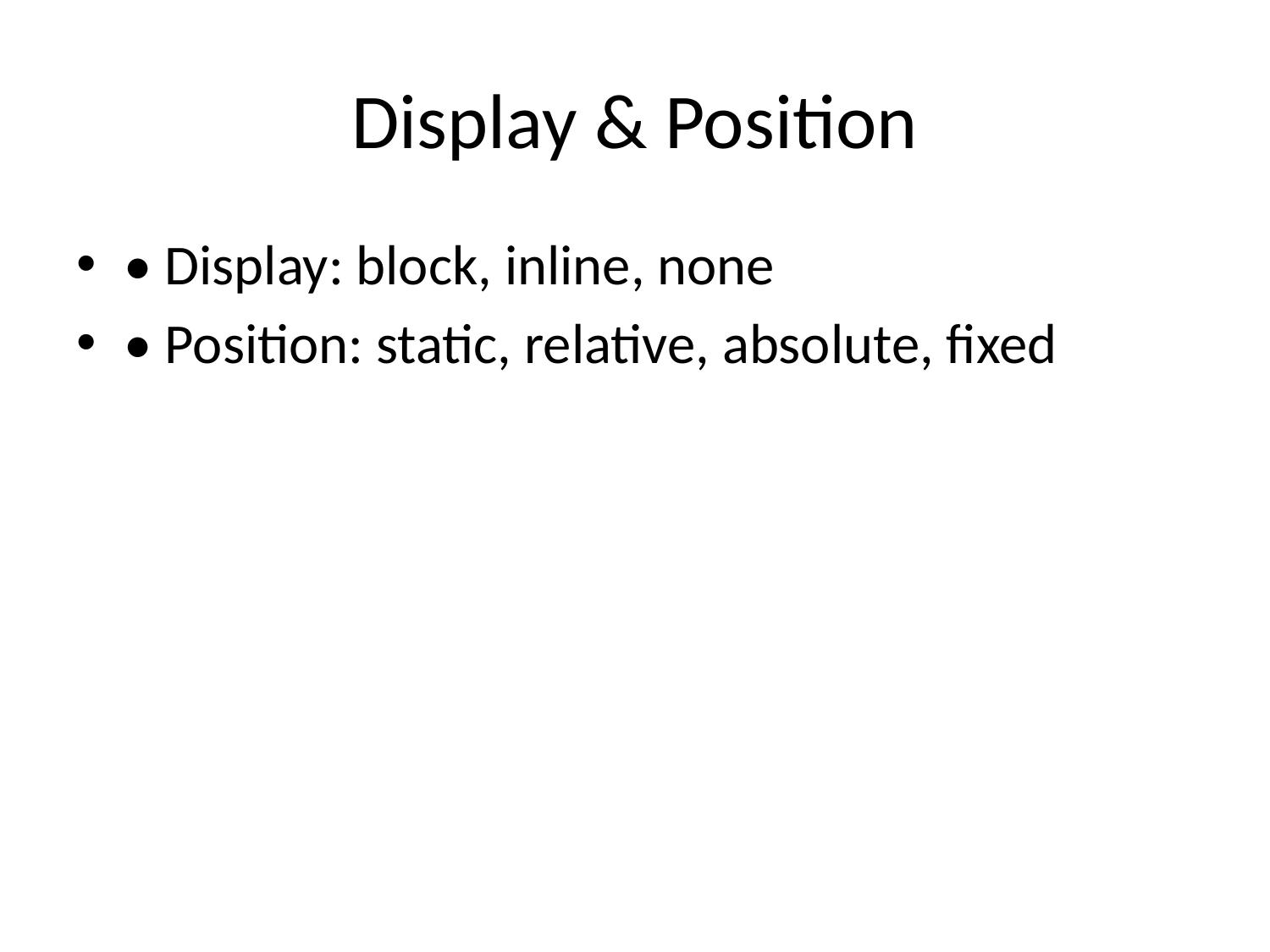

# Display & Position
• Display: block, inline, none
• Position: static, relative, absolute, fixed